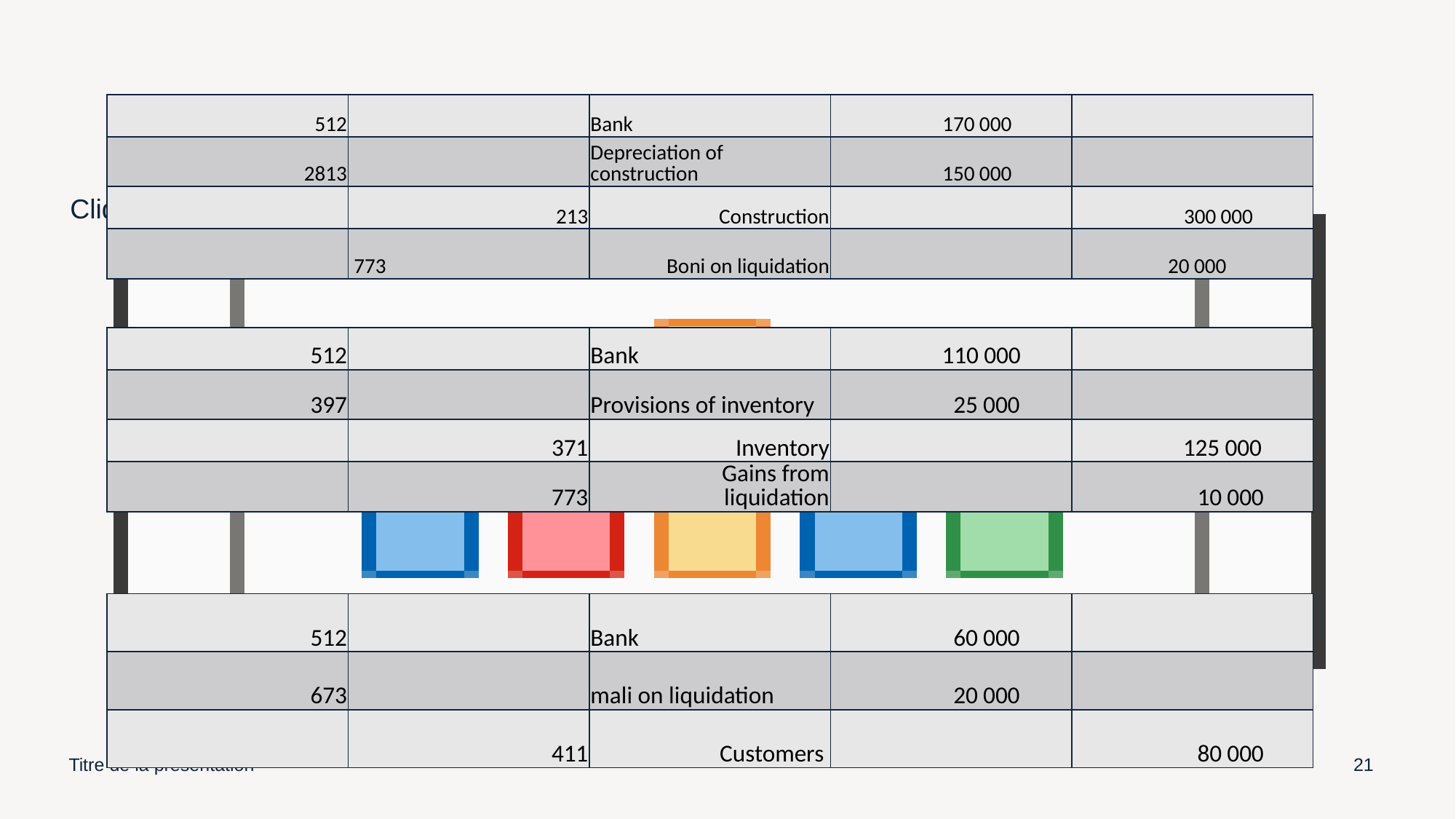

#
| 512 |  | Bank | 170 000 |  |
| --- | --- | --- | --- | --- |
| 2813 |  | Depreciation of construction | 150 000 |  |
|  | 213 | Construction |  | 300 000 |
|  | 773 | Boni on liquidation |  | 20 000 |

| 512 |  | Bank | 110 000 |  |
| --- | --- | --- | --- | --- |
| 397 |  | Provisions of inventory | 25 000 |  |
|  | 371 | Inventory |  | 125 000 |
|  | 773 | Gains from liquidation |  | 10 000 |
| 512 |  | Bank | 60 000 |  |
| --- | --- | --- | --- | --- |
| 673 |  | mali on liquidation | 20 000 |  |
|  | 411 | Customers |  | 80 000 |
Titre de la présentation
21